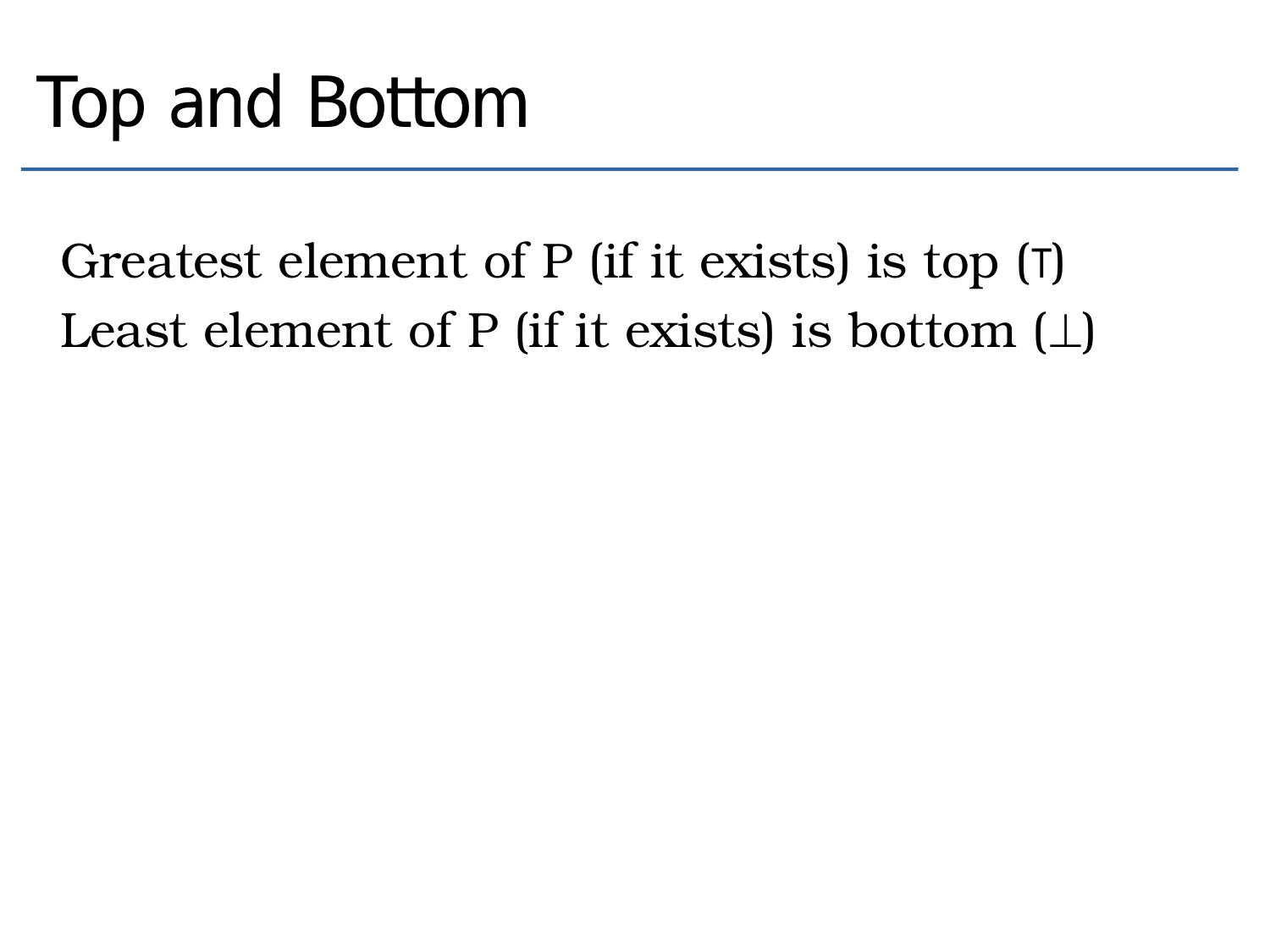

# Top and Bottom
Greatest element of P (if it exists) is top (T)
Least element of P (if it exists) is bottom (⊥)
Saman Amarasinghe         			13			6.035      ©MIT Fall 1998